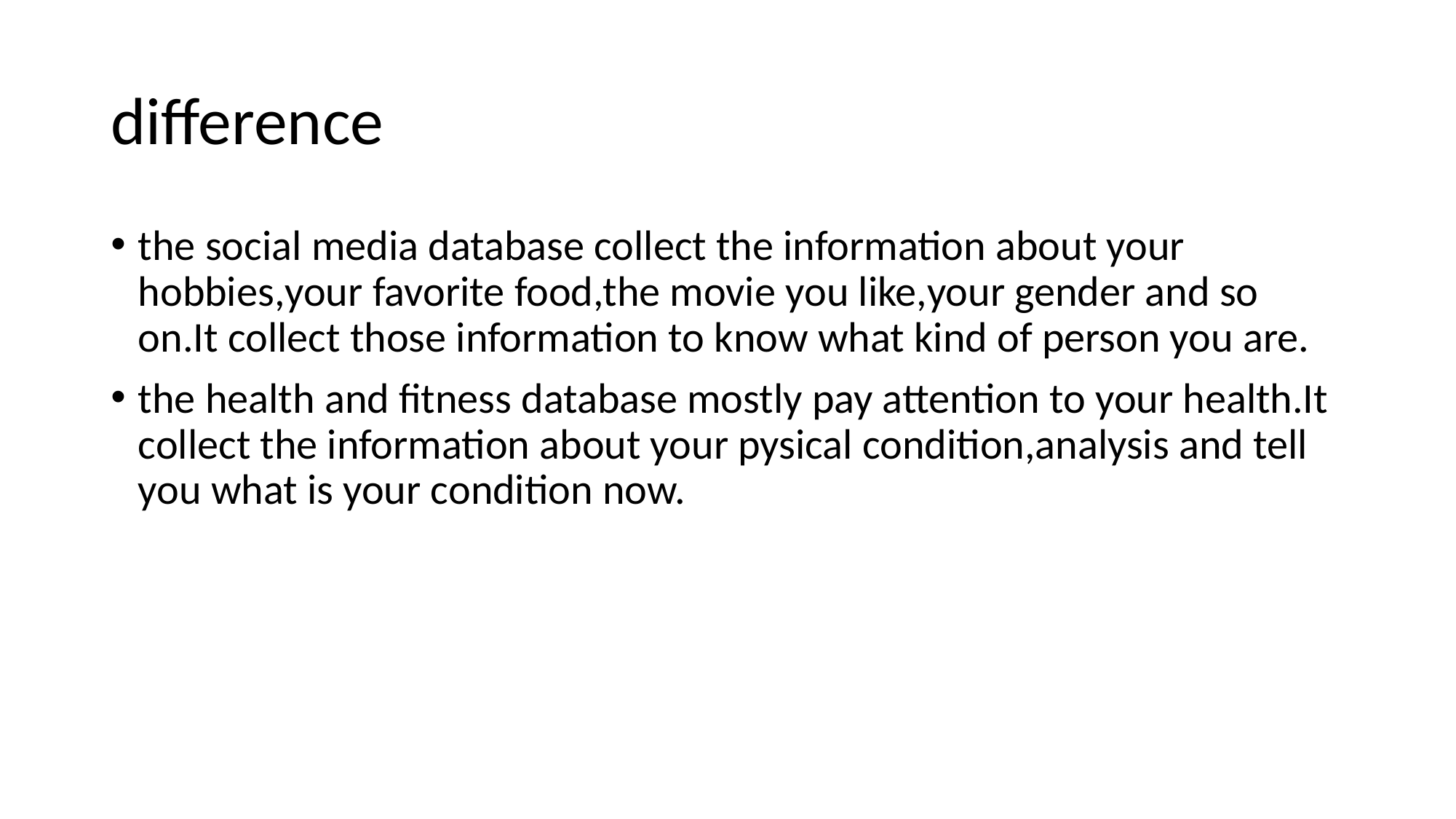

# difference
the social media database collect the information about your hobbies,your favorite food,the movie you like,your gender and so on.It collect those information to know what kind of person you are.
the health and fitness database mostly pay attention to your health.It collect the information about your pysical condition,analysis and tell you what is your condition now.